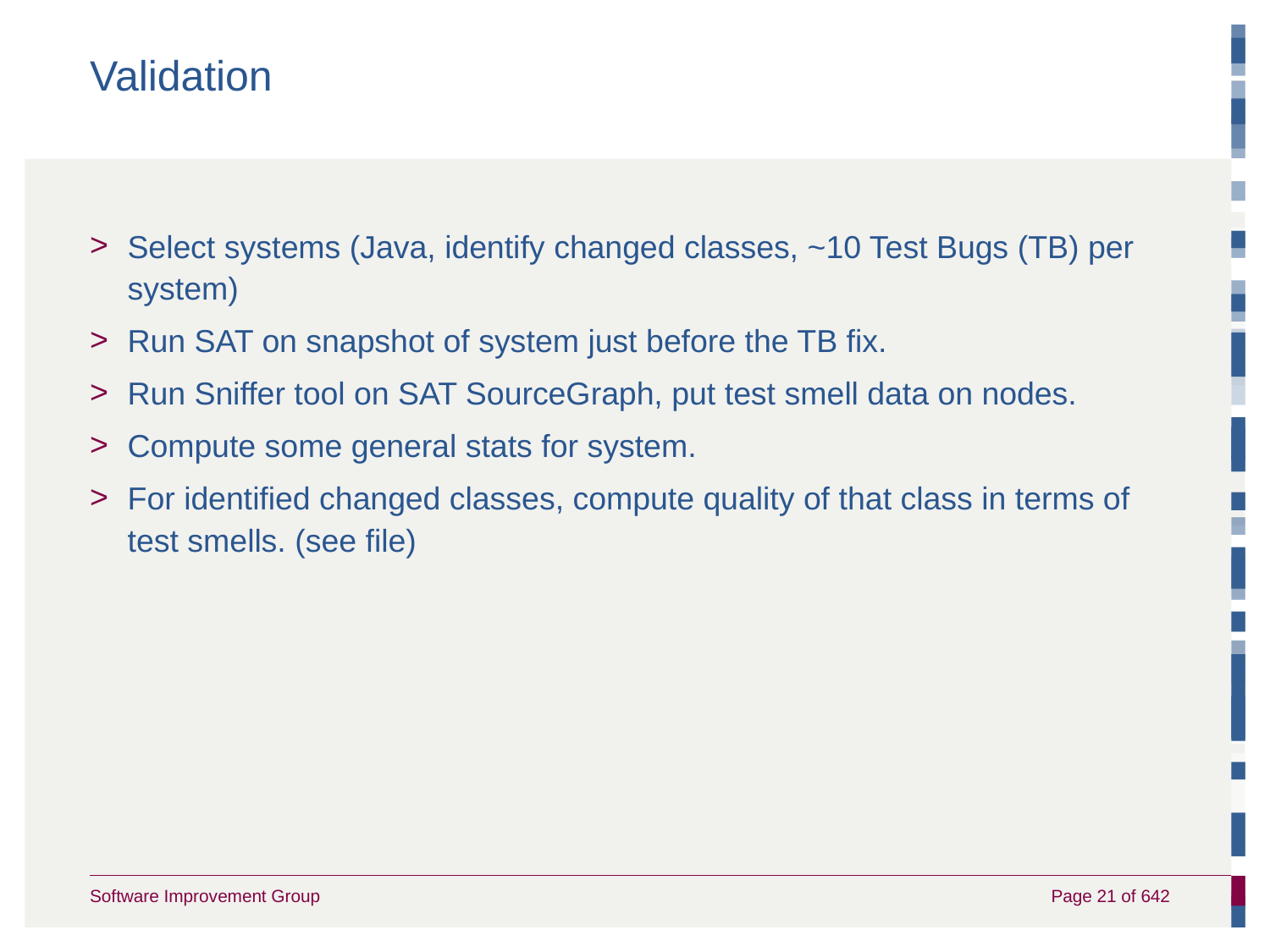

# Validation

Select systems (Java, identify changed classes, ~10 Test Bugs (TB) per system)
Run SAT on snapshot of system just before the TB fix.
Run Sniffer tool on SAT SourceGraph, put test smell data on nodes.
Compute some general stats for system.
For identified changed classes, compute quality of that class in terms of test smells. (see file)

Page 21 of 642